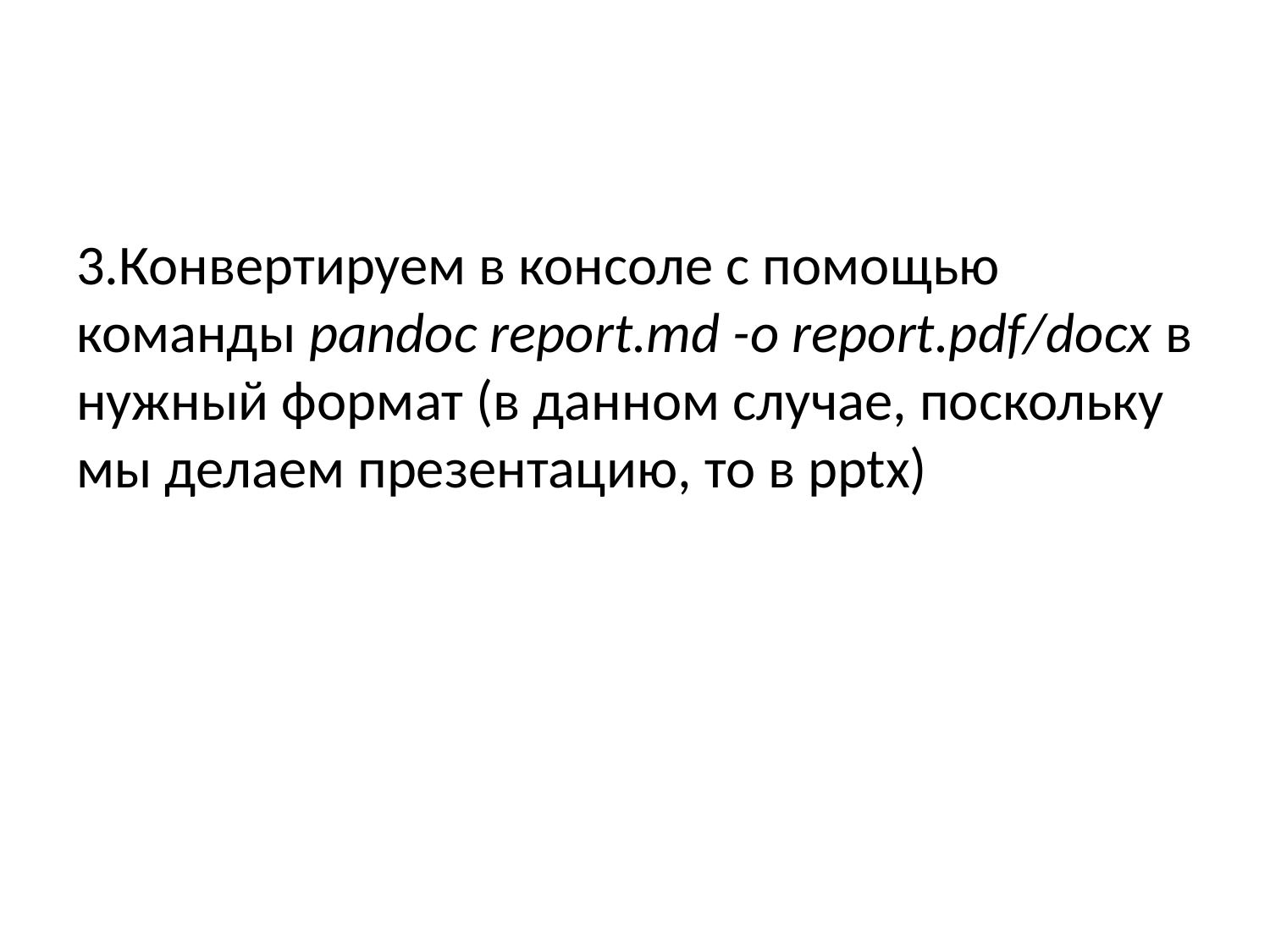

3.Конвертируем в консоле с помощью команды pandoc report.md -o report.pdf/docx в нужный формат (в данном случае, поскольку мы делаем презентацию, то в pptx)